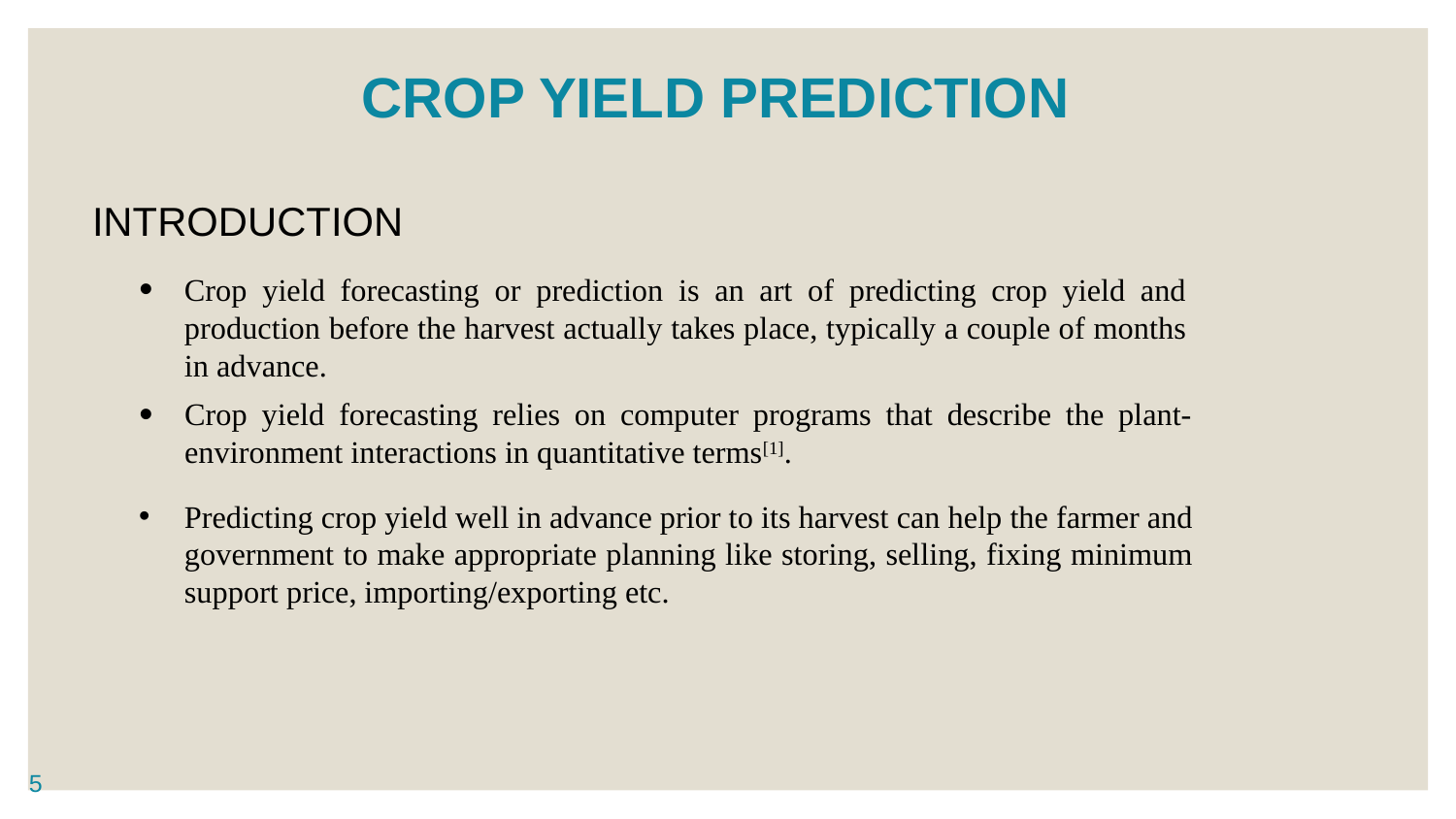

CROP YIELD PREDICTION
INTRODUCTION

Crop yield forecasting or prediction is an art of predicting crop yield and production before the harvest actually takes place, typically a couple of months in advance.
Crop yield forecasting relies on computer programs that describe the plant-environment interactions in quantitative terms[1].
Predicting crop yield well in advance prior to its harvest can help the farmer and government to make appropriate planning like storing, selling, fixing minimum support price, importing/exporting etc.
5